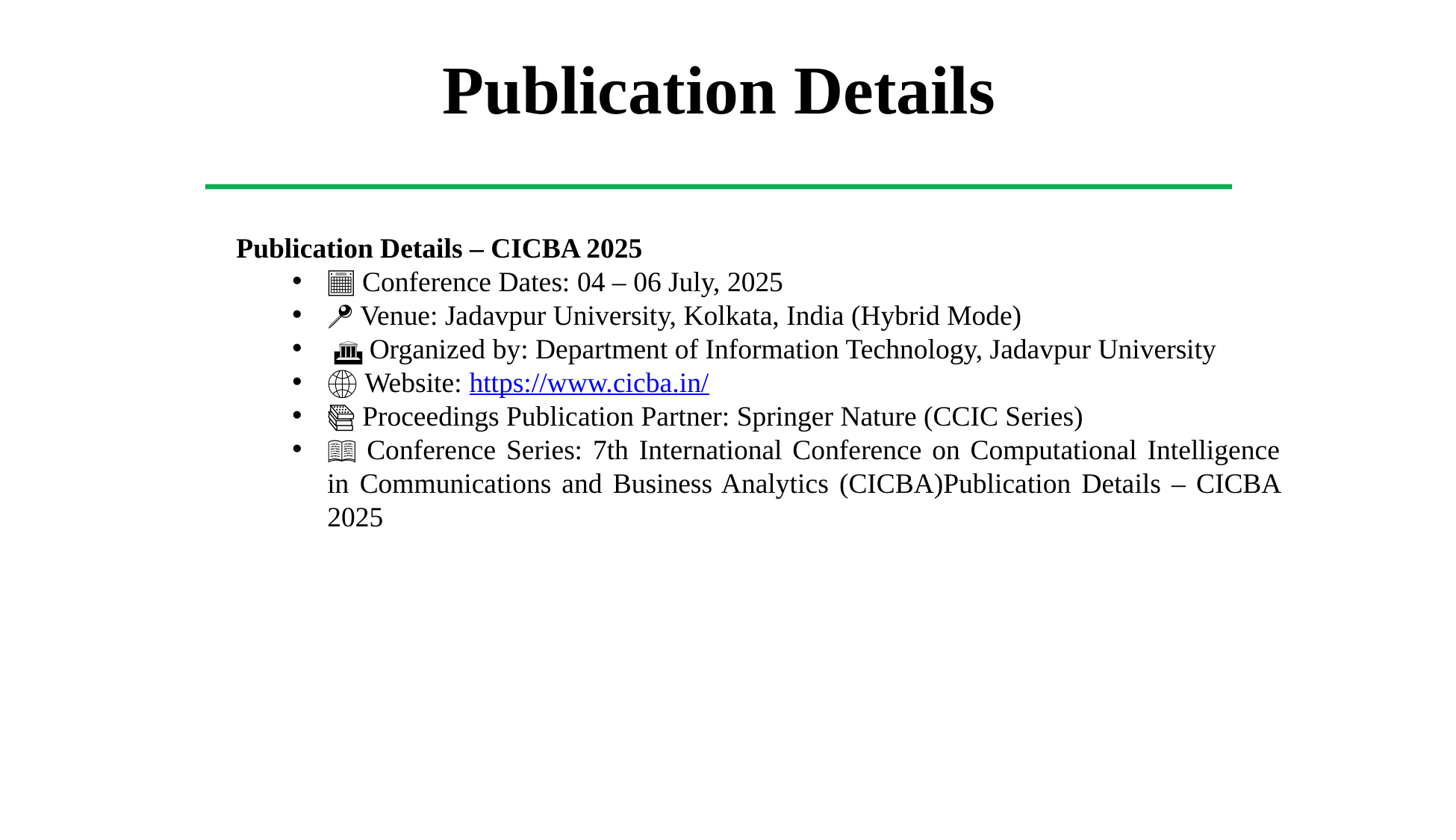

Publication Details

Publication Details – CICBA 2025
📅 Conference Dates: 04 – 06 July, 2025
📍 Venue: Jadavpur University, Kolkata, India (Hybrid Mode)
 🏛 Organized by: Department of Information Technology, Jadavpur University
🌐 Website: https://www.cicba.in/
📚 Proceedings Publication Partner: Springer Nature (CCIC Series)
📖 Conference Series: 7th International Conference on Computational Intelligence in Communications and Business Analytics (CICBA)Publication Details – CICBA 2025